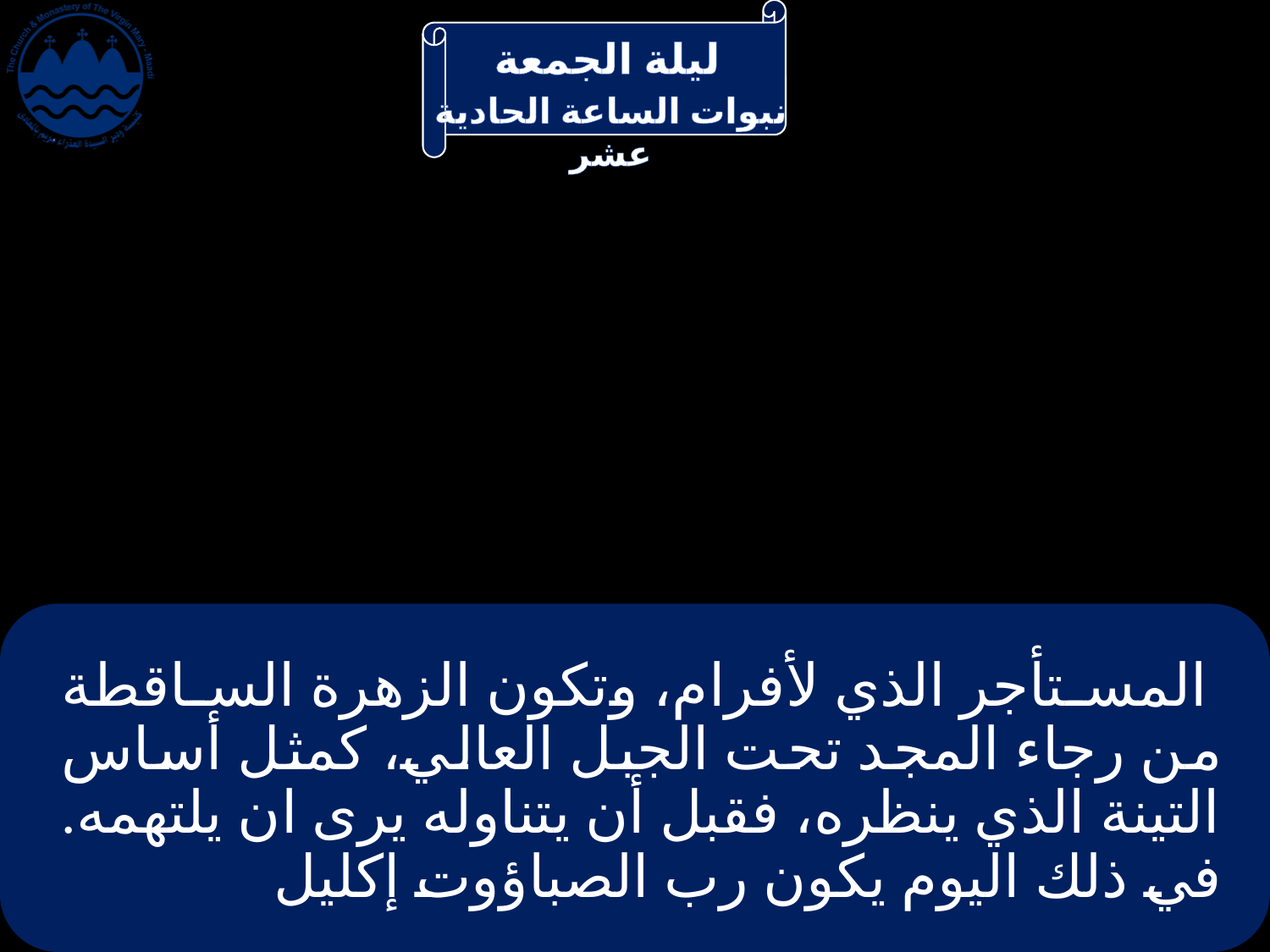

# المستأجر الذي لأفرام، وتكون الزهرة الساقطة من رجاء المجد تحت الجبل العالي، كمثل أساس التينة الذي ينظره، فقبل أن يتناوله يرى ان يلتهمه. في ذلك اليوم يكون رب الصباؤوت إكليل